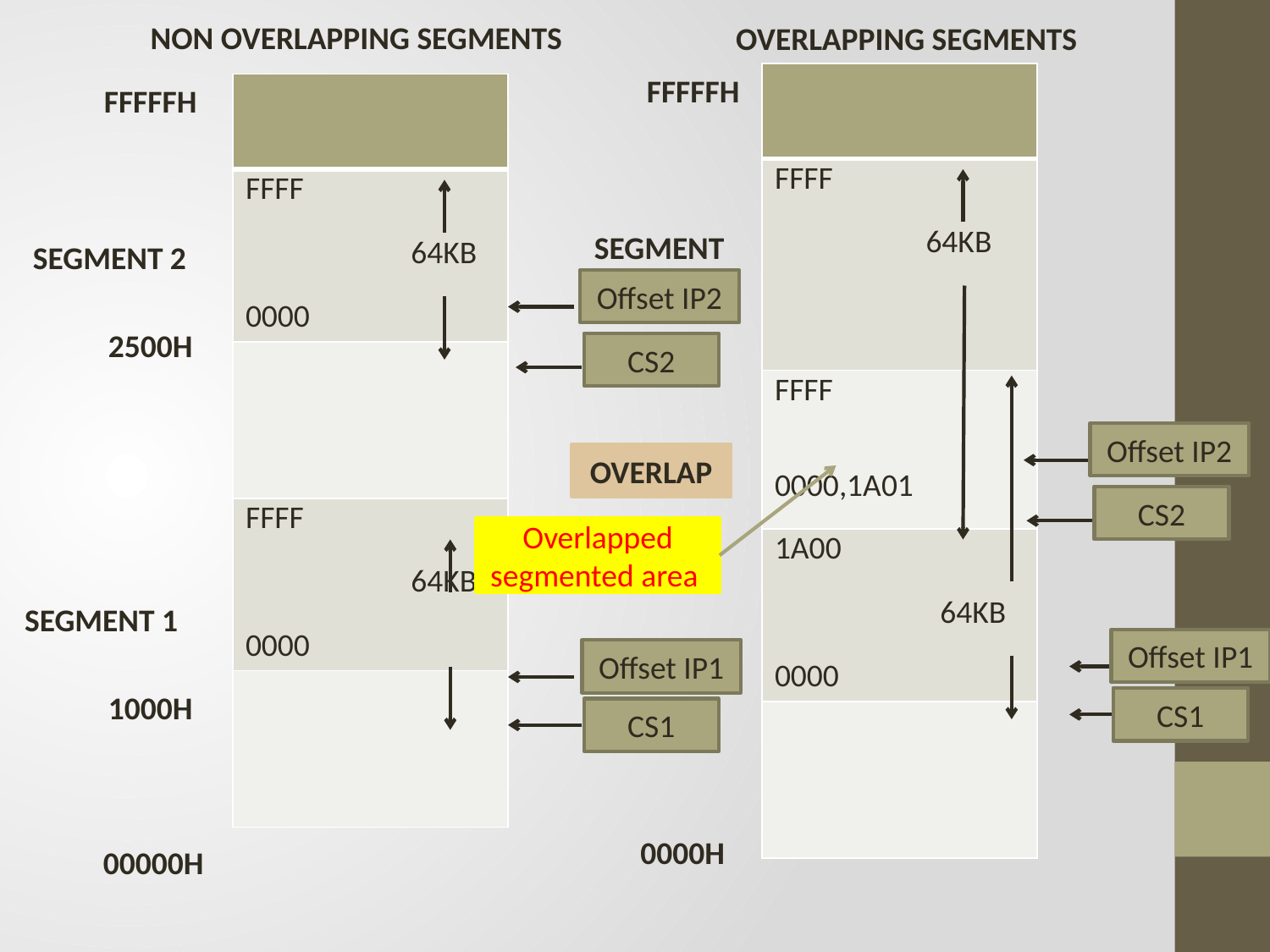

NON OVERLAPPING SEGMENTS
 OVERLAPPING SEGMENTS
FFFFFH
|  |
| --- |
| FFFF 64KB |
| FFFF 0000,1A01 |
| 1A00 64KB 0000 |
|  |
FFFFFH
|  |
| --- |
| FFFF 64KB 0000 |
|  |
| FFFF 64KB 0000 |
|  |
SEGMENT
SEGMENT 2
Offset IP2
2500H
CS2
Offset IP2
OVERLAP
CS2
Overlapped segmented area
SEGMENT 1
Offset IP1
Offset IP1
1000H
CS1
CS1
0000H
00000H